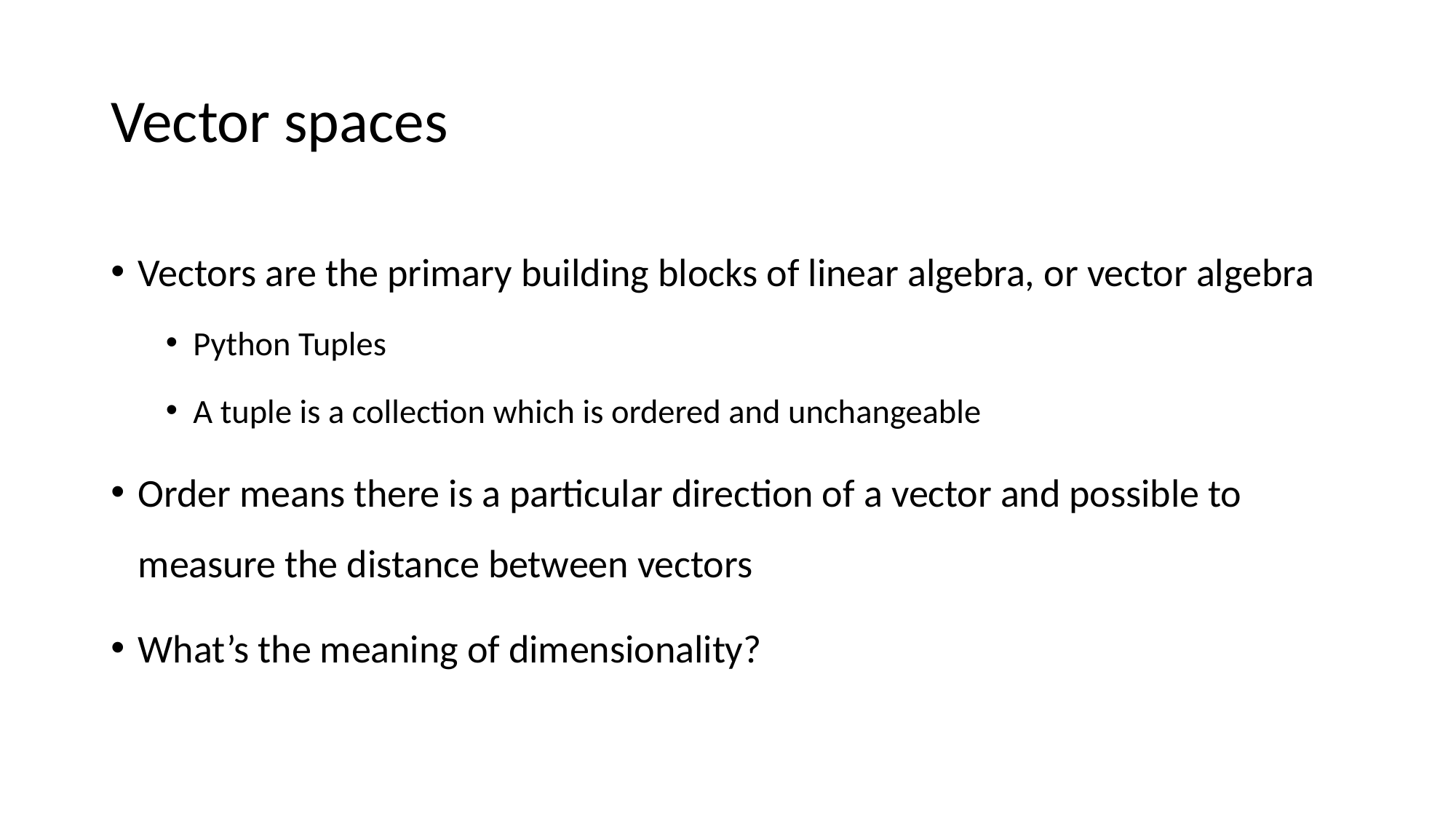

# Vector spaces
Vectors are the primary building blocks of linear algebra, or vector algebra
Python Tuples
A tuple is a collection which is ordered and unchangeable
Order means there is a particular direction of a vector and possible to measure the distance between vectors
What’s the meaning of dimensionality?